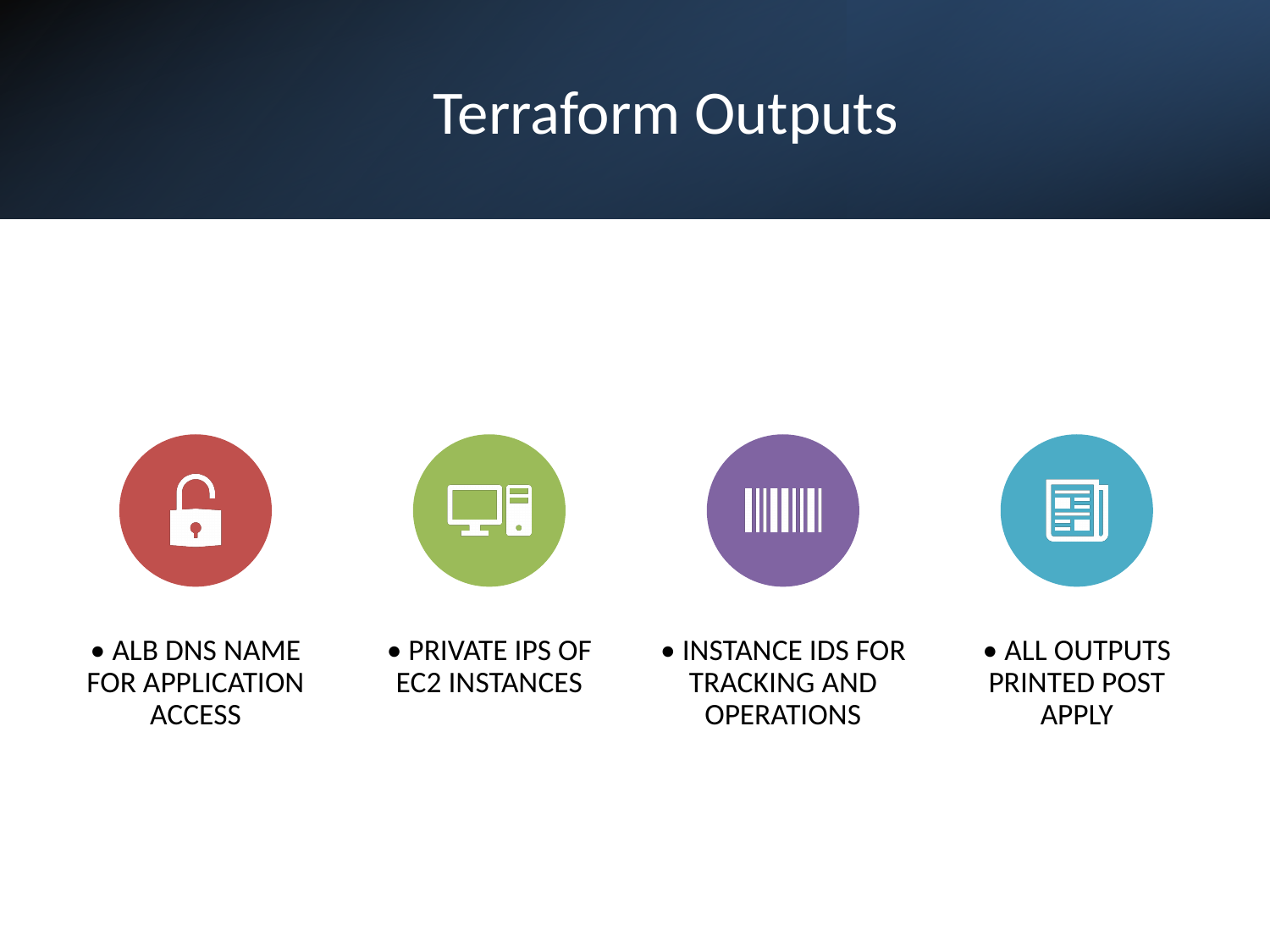

# Terraform Outputs
• ALB DNS Name for application access
• Private IPs of EC2 instances
• Instance IDs for tracking and operations
• All outputs printed post apply